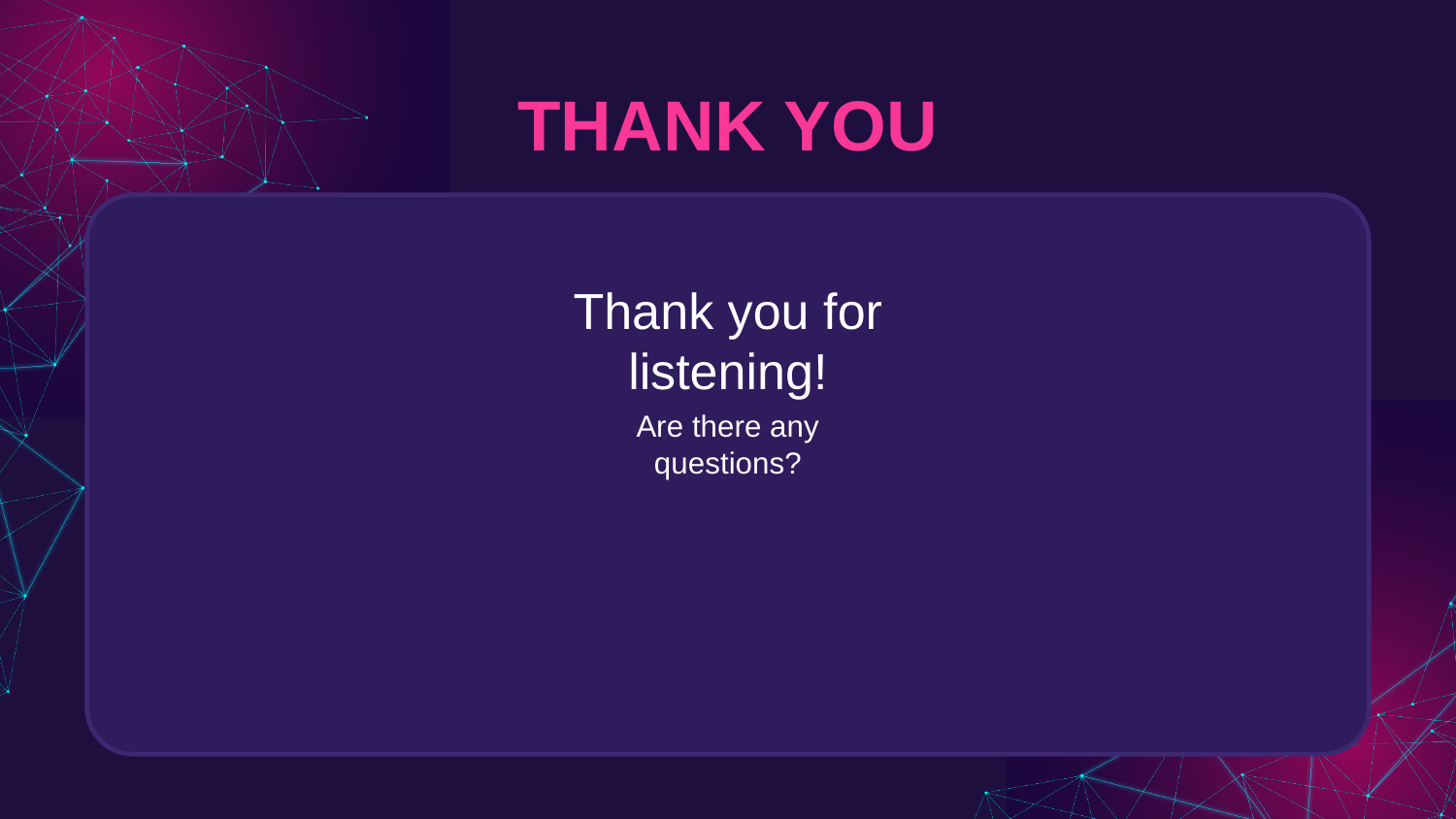

THANK YOU
#
Thank you for listening!

Are there any questions?